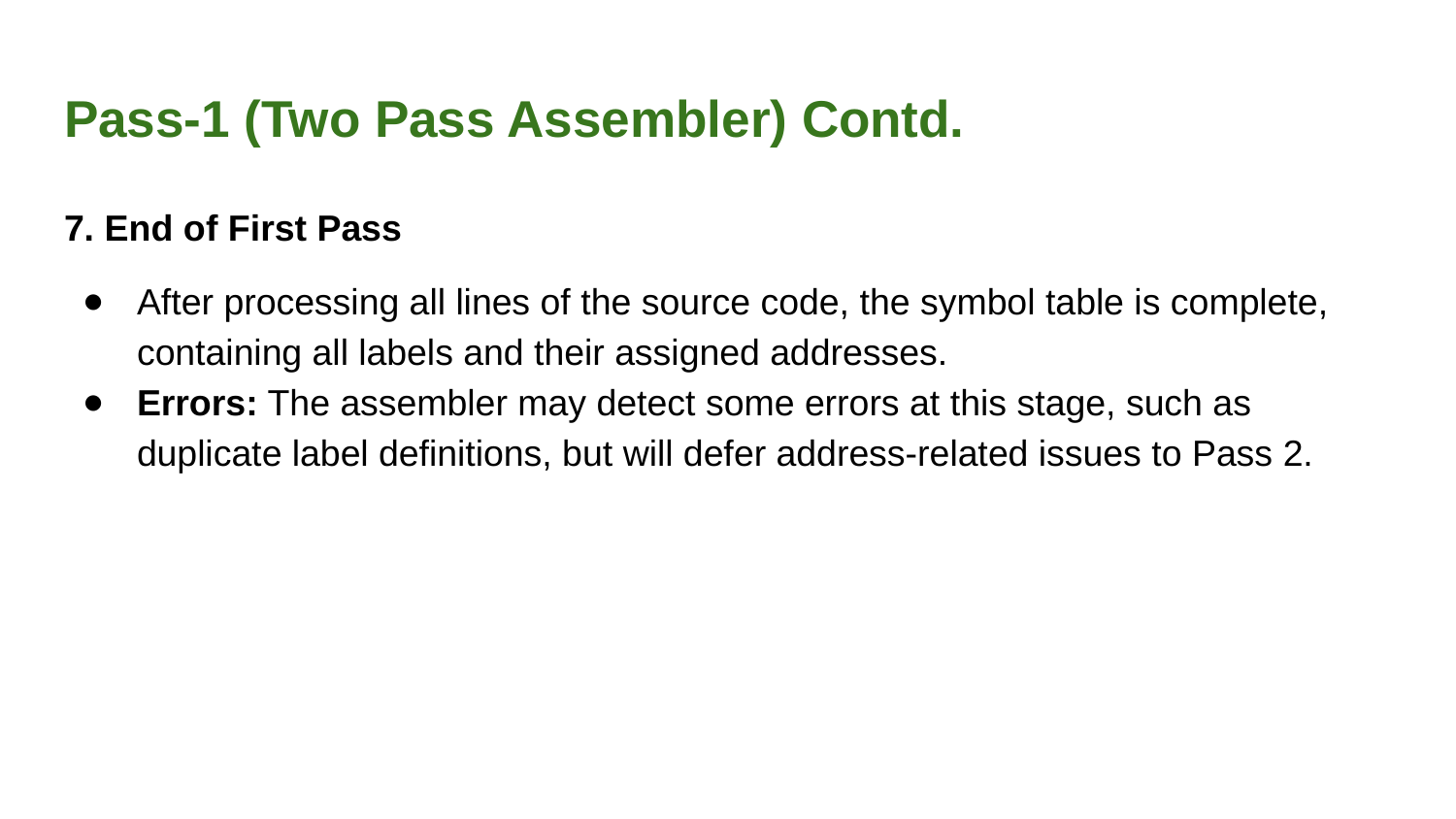

# Pass-1 (Two Pass Assembler) Contd.

7. End of First Pass
After processing all lines of the source code, the symbol table is complete, containing all labels and their assigned addresses.
Errors: The assembler may detect some errors at this stage, such as duplicate label definitions, but will defer address-related issues to Pass 2.